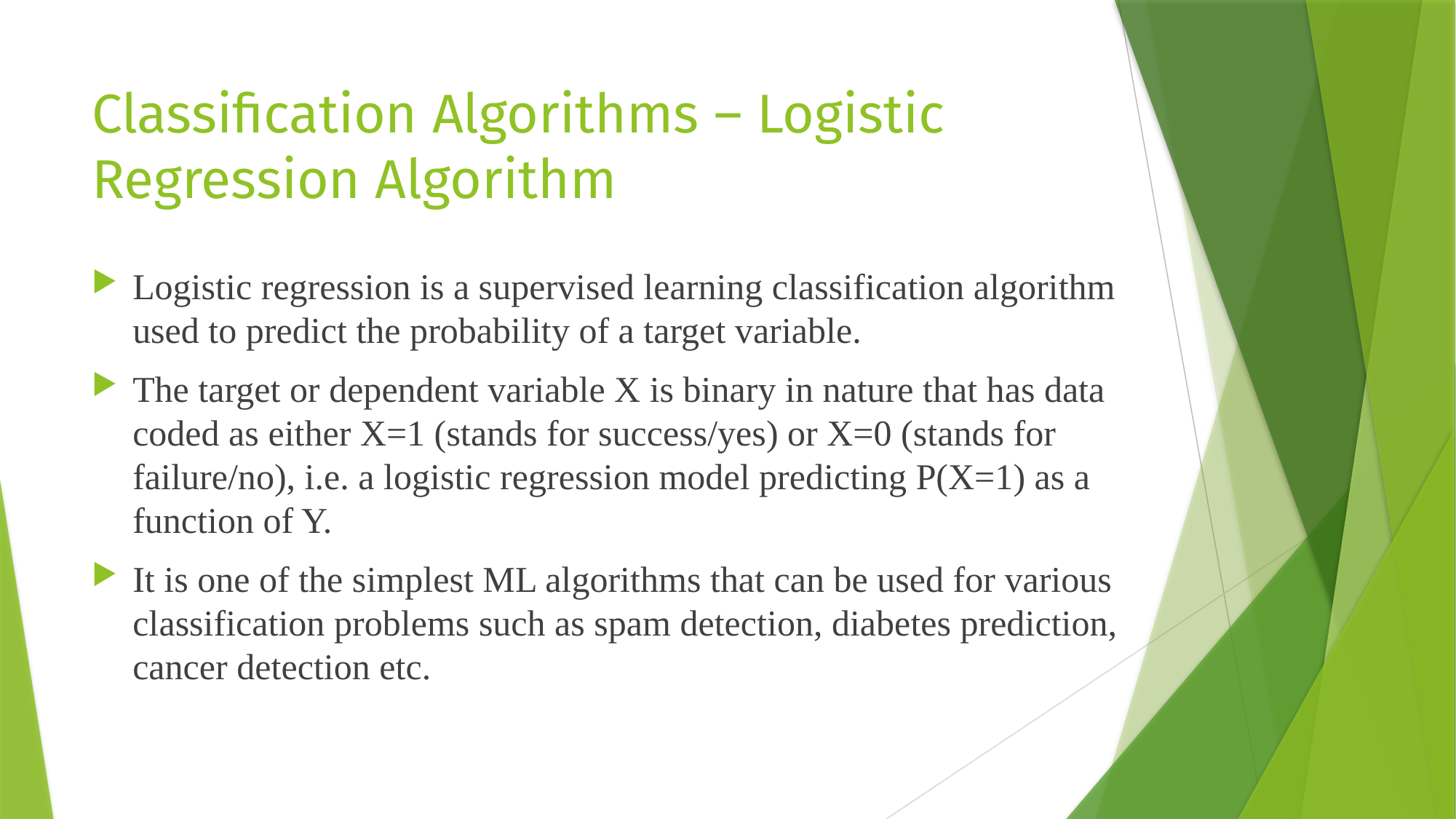

# Classification Algorithms – Logistic Regression Algorithm
Logistic regression is a supervised learning classification algorithm used to predict the probability of a target variable.
The target or dependent variable X is binary in nature that has data coded as either X=1 (stands for success/yes) or X=0 (stands for failure/no), i.e. a logistic regression model predicting P(X=1) as a function of Y.
It is one of the simplest ML algorithms that can be used for various classification problems such as spam detection, diabetes prediction, cancer detection etc.